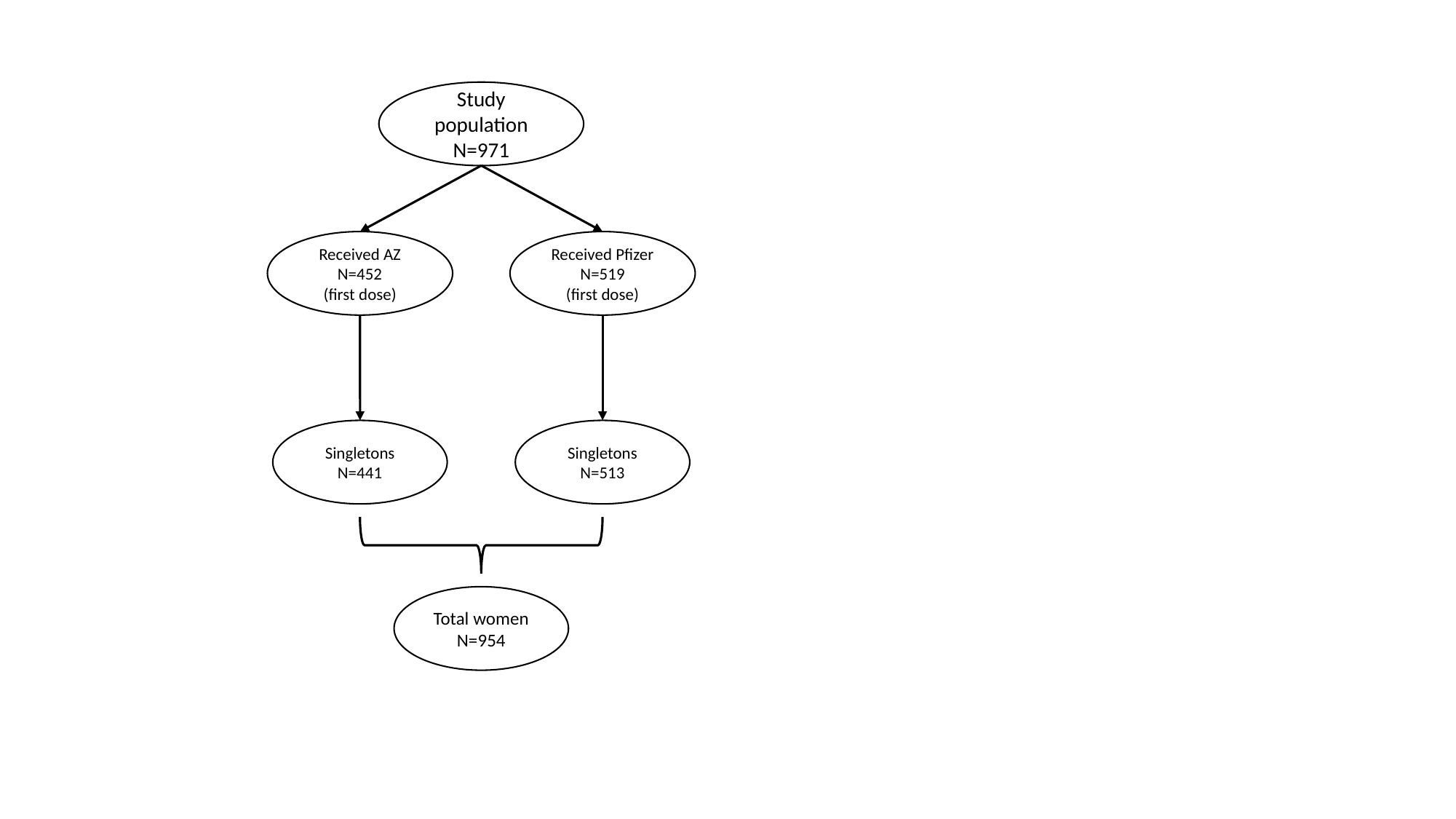

Study population
N=971
Received Pfizer
N=519
(first dose)
Received AZ
N=452
(first dose)
Singletons
N=441
Singletons
N=513

Total women
N=954